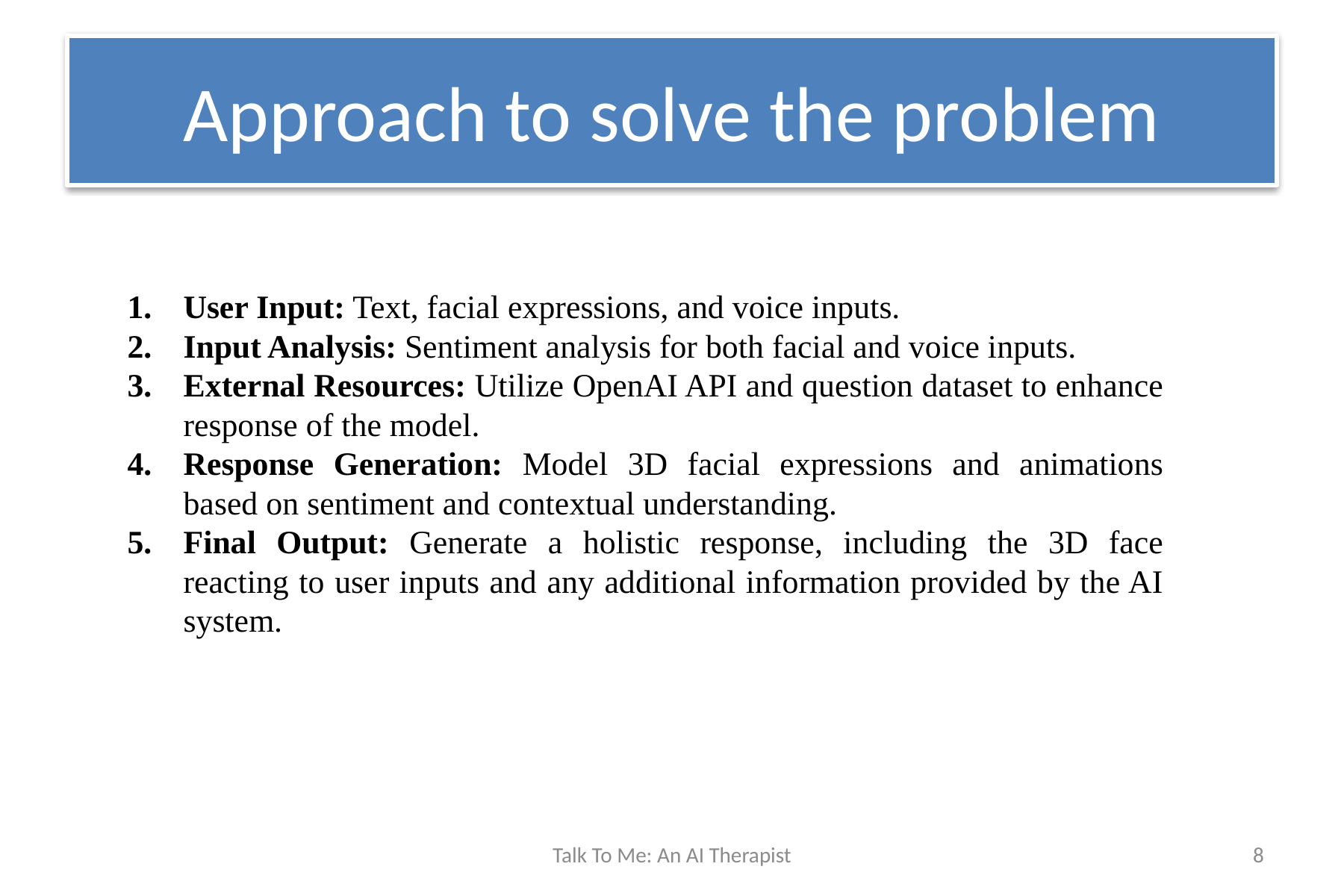

# Approach to solve the problem
User Input: Text, facial expressions, and voice inputs.
Input Analysis: Sentiment analysis for both facial and voice inputs.
External Resources: Utilize OpenAI API and question dataset to enhance response of the model.
Response Generation: Model 3D facial expressions and animations based on sentiment and contextual understanding.
Final Output: Generate a holistic response, including the 3D face reacting to user inputs and any additional information provided by the AI system.
Talk To Me: An AI Therapist
8